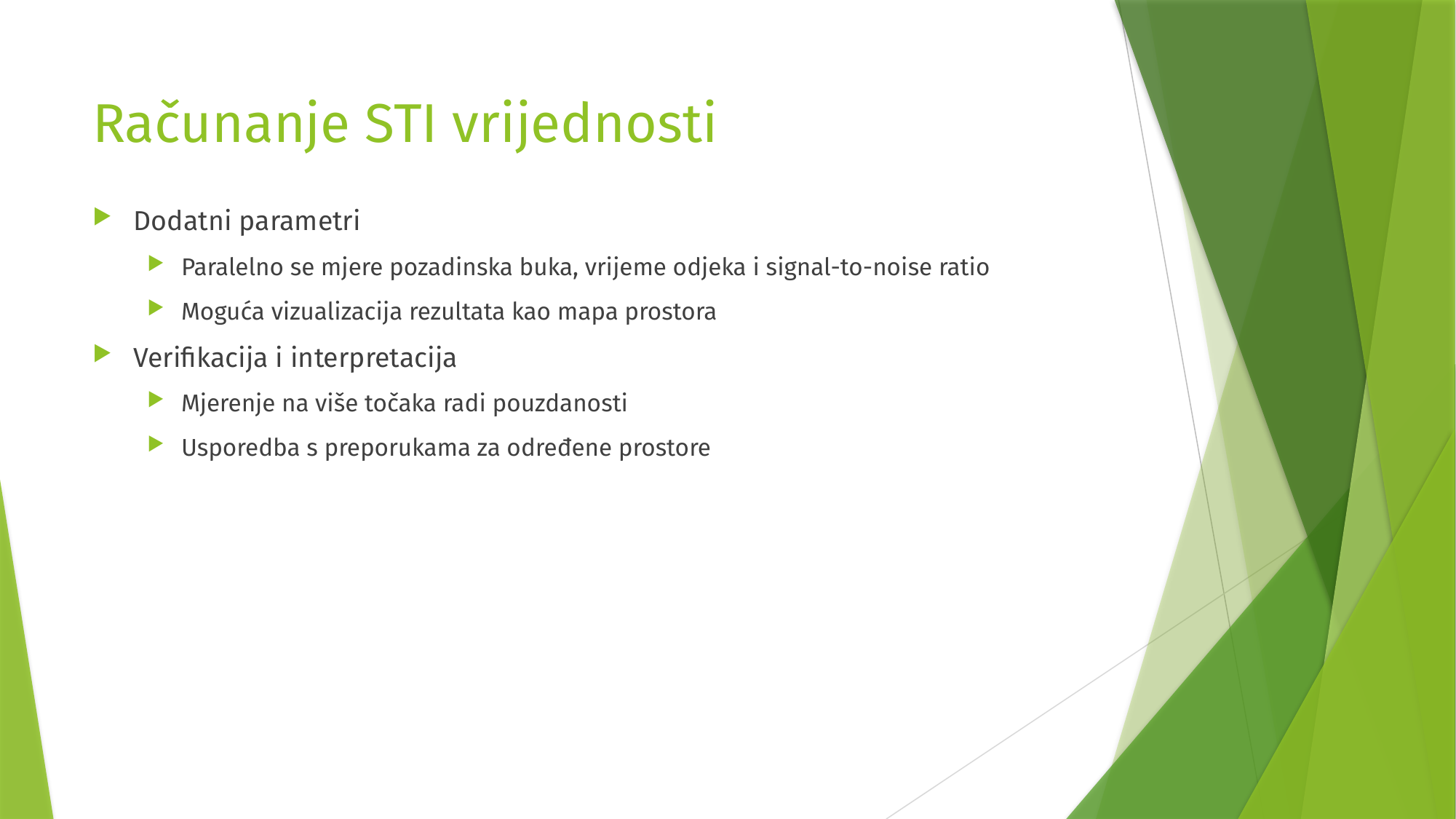

# Računanje STI vrijednosti
Dodatni parametri
Paralelno se mjere pozadinska buka, vrijeme odjeka i signal-to-noise ratio
Moguća vizualizacija rezultata kao mapa prostora
Verifikacija i interpretacija
Mjerenje na više točaka radi pouzdanosti
Usporedba s preporukama za određene prostore